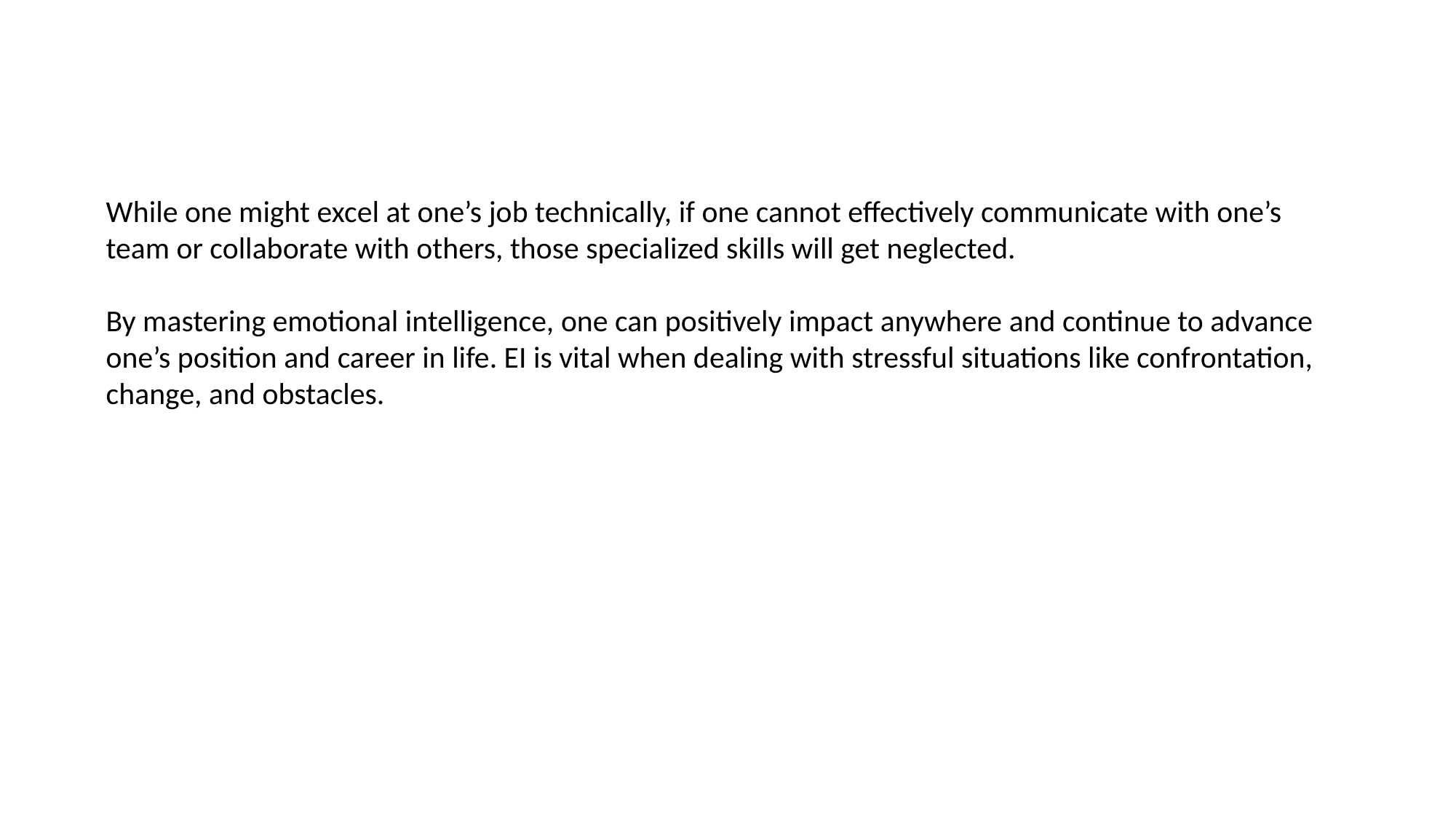

While one might excel at one’s job technically, if one cannot effectively communicate with one’s team or collaborate with others, those specialized skills will get neglected.

By mastering emotional intelligence, one can positively impact anywhere and continue to advance one’s position and career in life. EI is vital when dealing with stressful situations like confrontation, change, and obstacles.